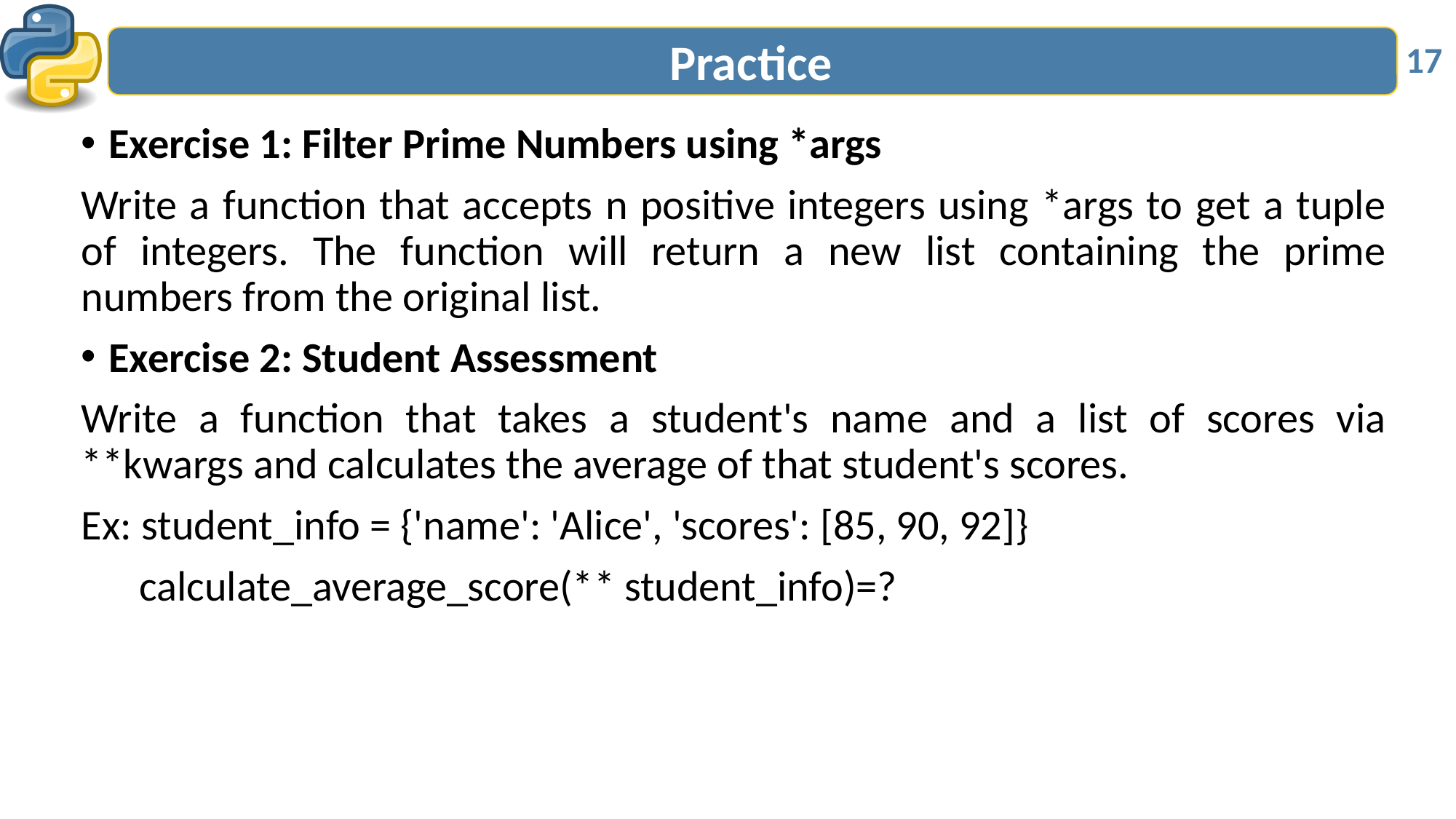

# Practice
17
Exercise 1: Filter Prime Numbers using *args
Write a function that accepts n positive integers using *args to get a tuple of integers. The function will return a new list containing the prime numbers from the original list.
Exercise 2: Student Assessment
Write a function that takes a student's name and a list of scores via **kwargs and calculates the average of that student's scores.
Ex: student_info = {'name': 'Alice', 'scores': [85, 90, 92]}
      calculate_average_score(** student_info)=?